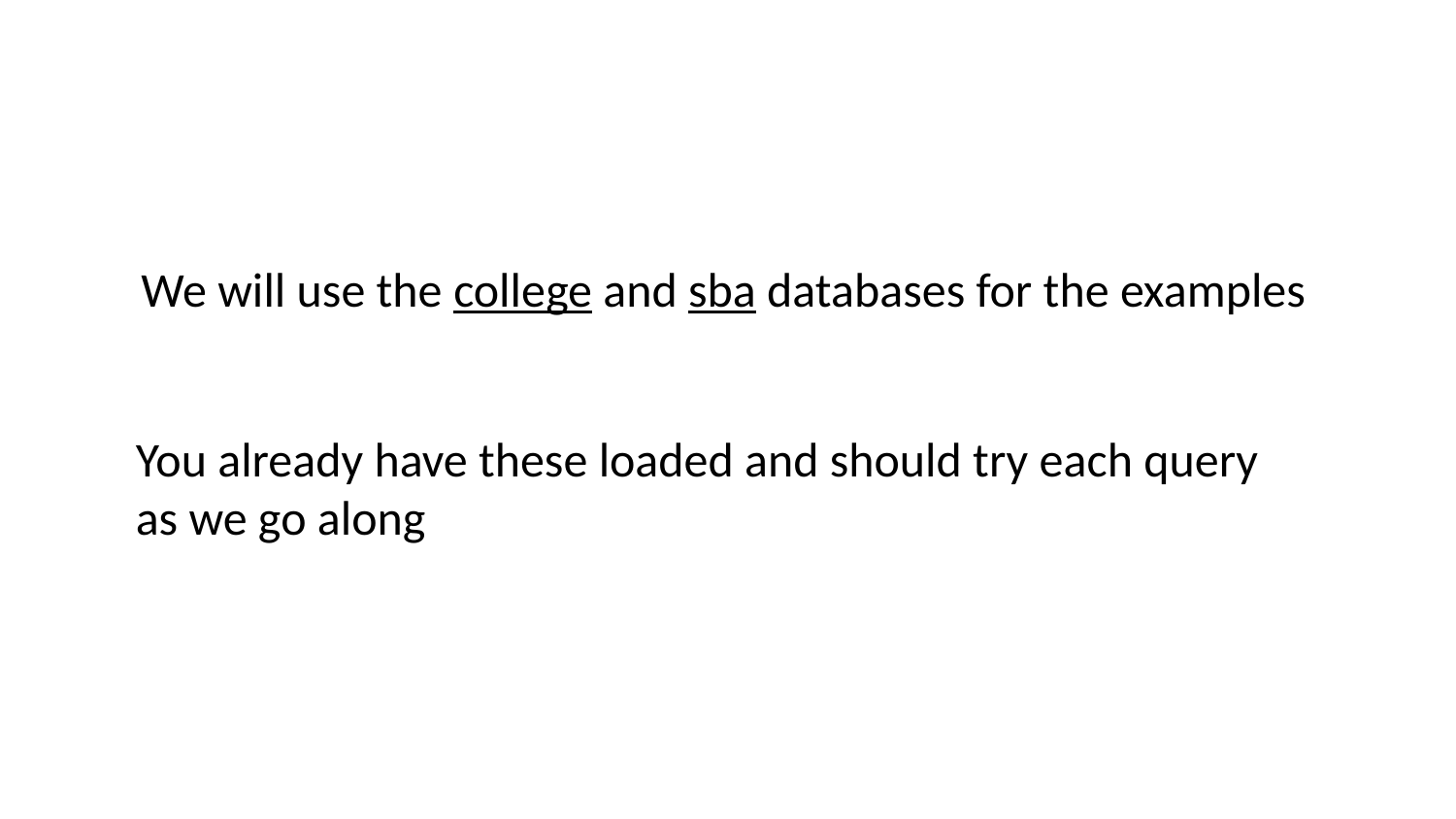

We will use the college and sba databases for the examples
You already have these loaded and should try each query as we go along